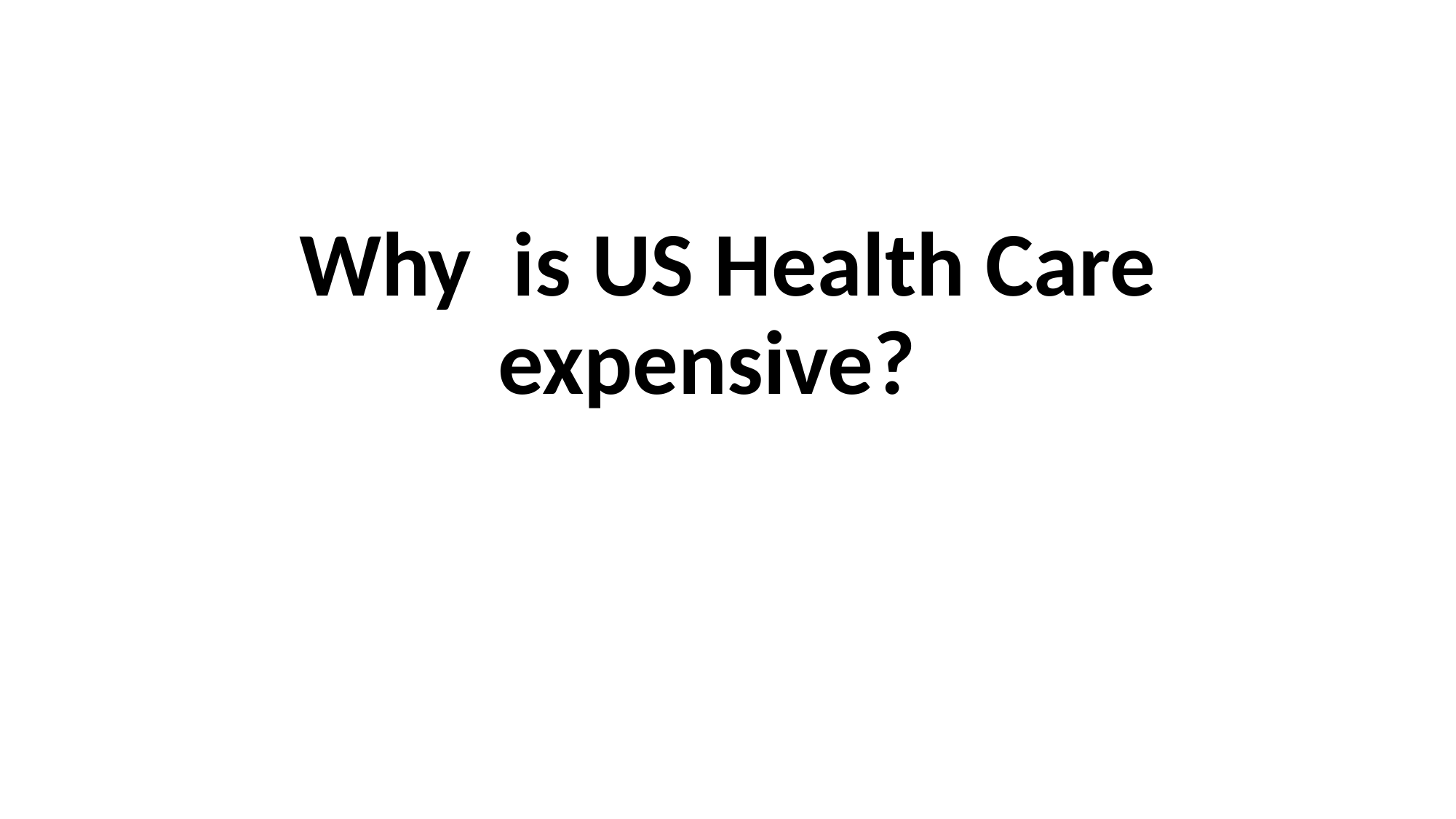

# Why  is US Health Care expensive?